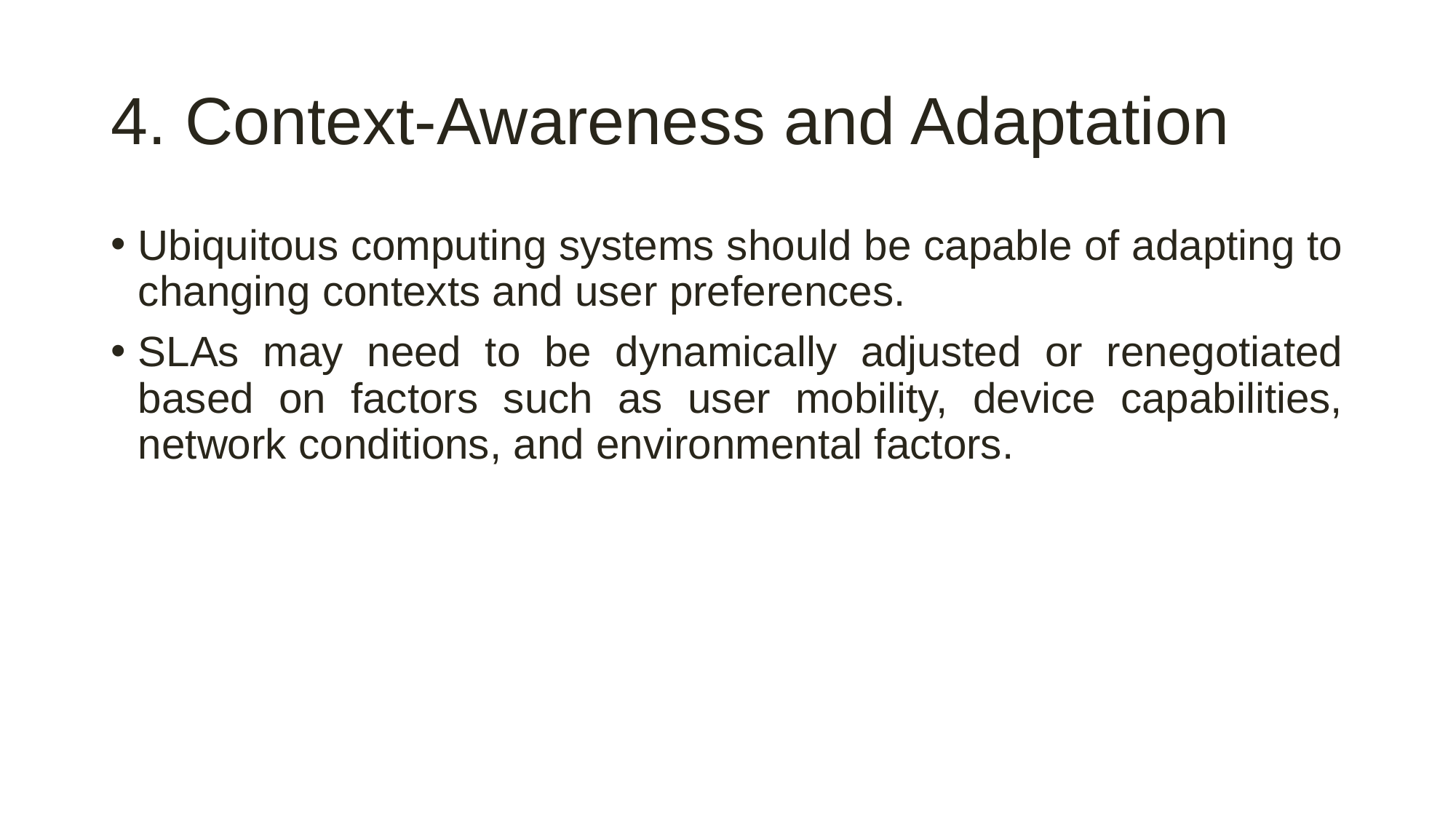

# 4. Context-Awareness and Adaptation
Ubiquitous computing systems should be capable of adapting to changing contexts and user preferences.
SLAs may need to be dynamically adjusted or renegotiated based on factors such as user mobility, device capabilities, network conditions, and environmental factors.